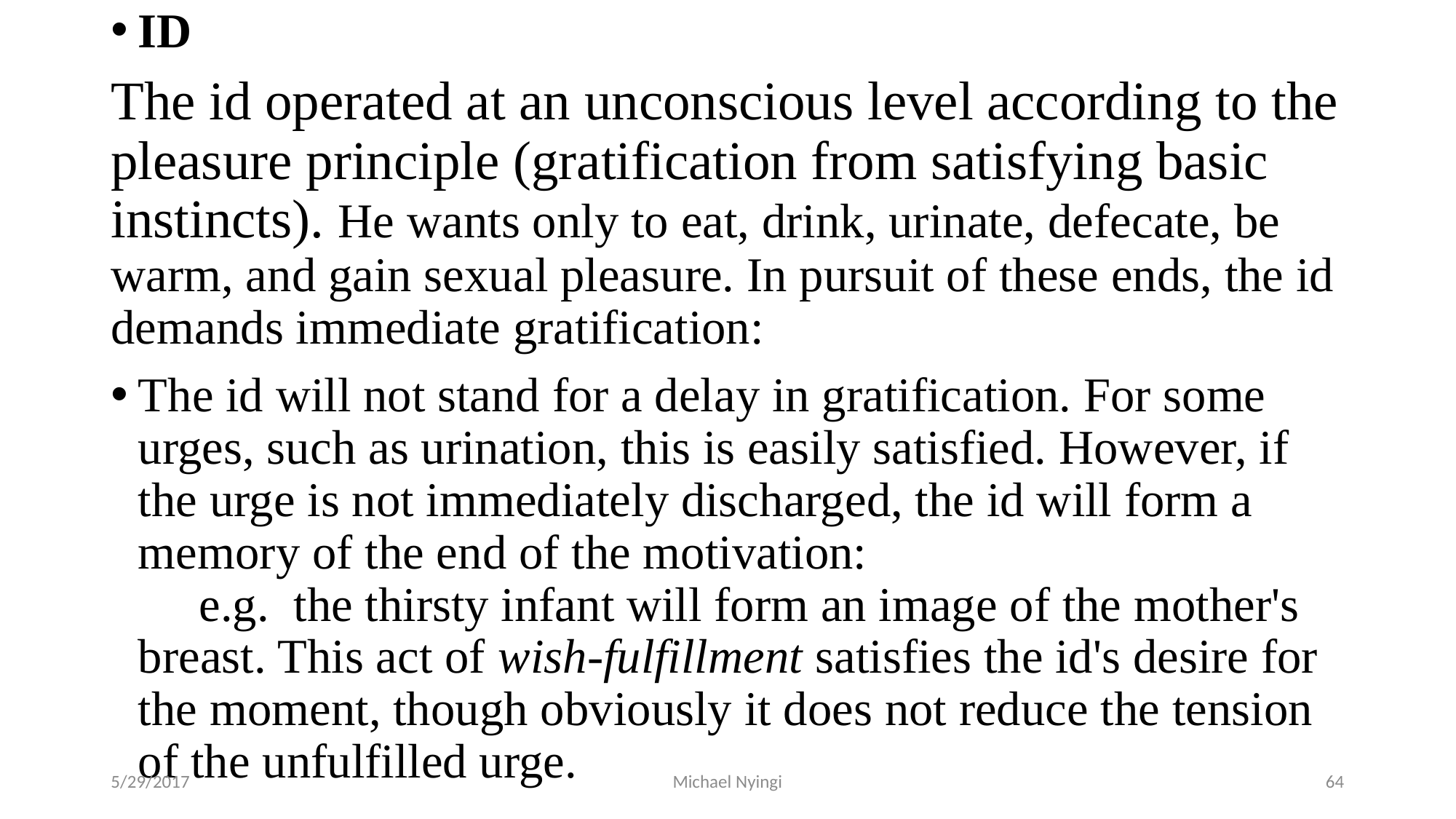

ID
The id operated at an unconscious level according to the pleasure principle (gratification from satisfying basic instincts). He wants only to eat, drink, urinate, defecate, be warm, and gain sexual pleasure. In pursuit of these ends, the id demands immediate gratification:
The id will not stand for a delay in gratification. For some urges, such as urination, this is easily satisfied. However, if the urge is not immediately discharged, the id will form a memory of the end of the motivation:                                             e.g.  the thirsty infant will form an image of the mother's breast. This act of wish-fulfillment satisfies the id's desire for the moment, though obviously it does not reduce the tension of the unfulfilled urge.

5/29/2017
Michael Nyingi
64